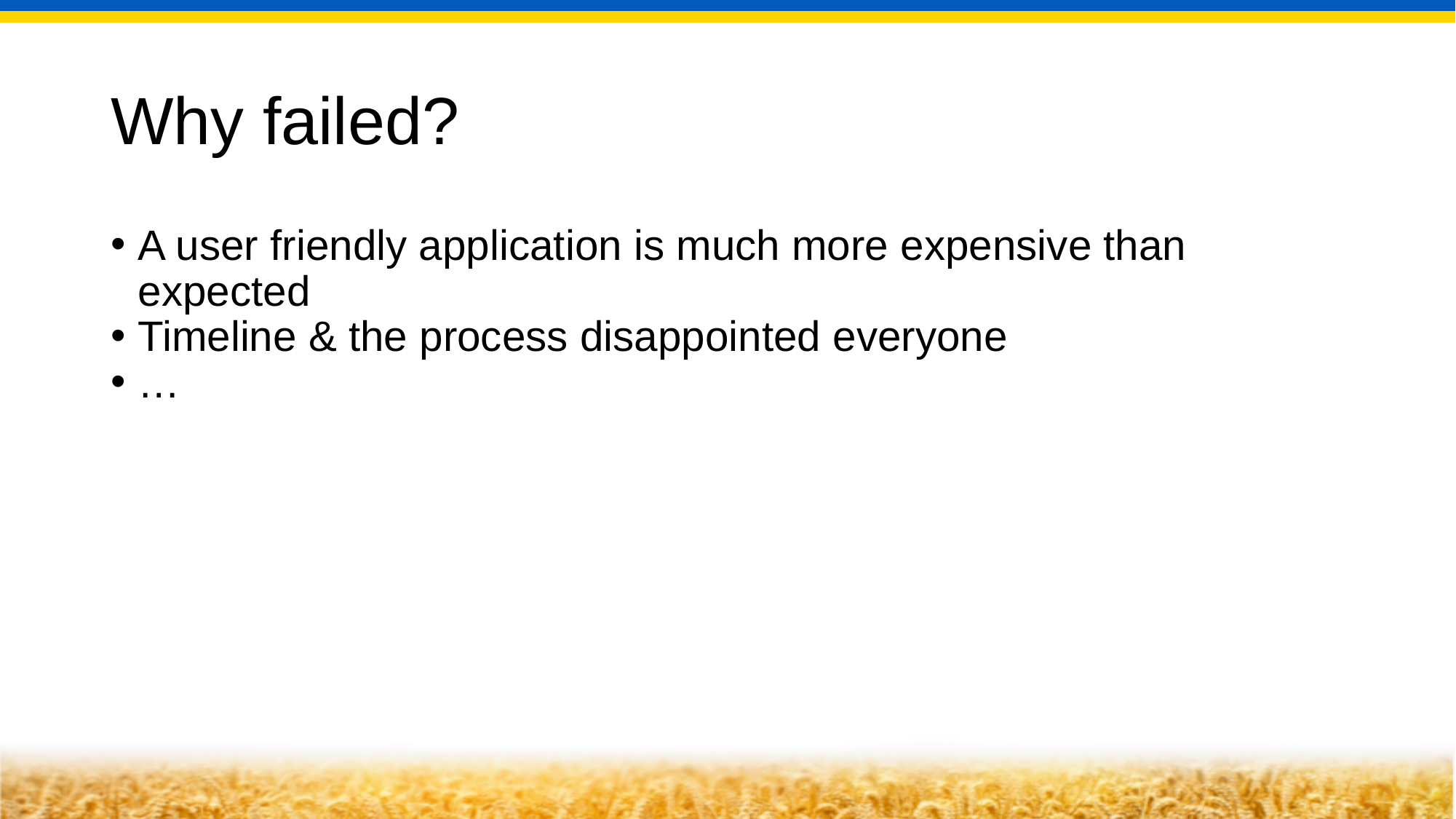

Why failed?
A user friendly application is much more expensive than expected
Timeline & the process disappointed everyone
…